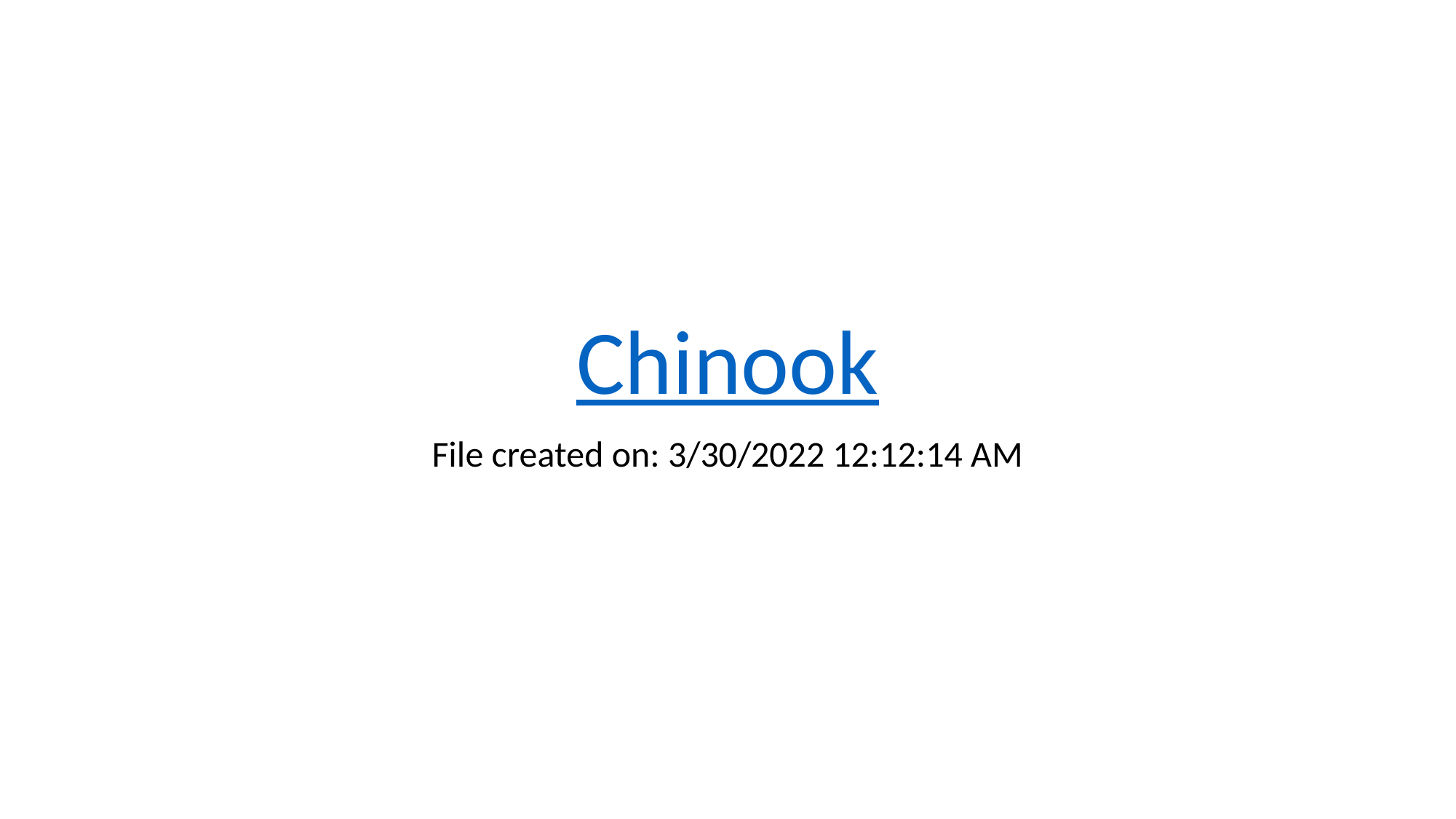

# Chinook
File created on: 3/30/2022 12:12:14 AM